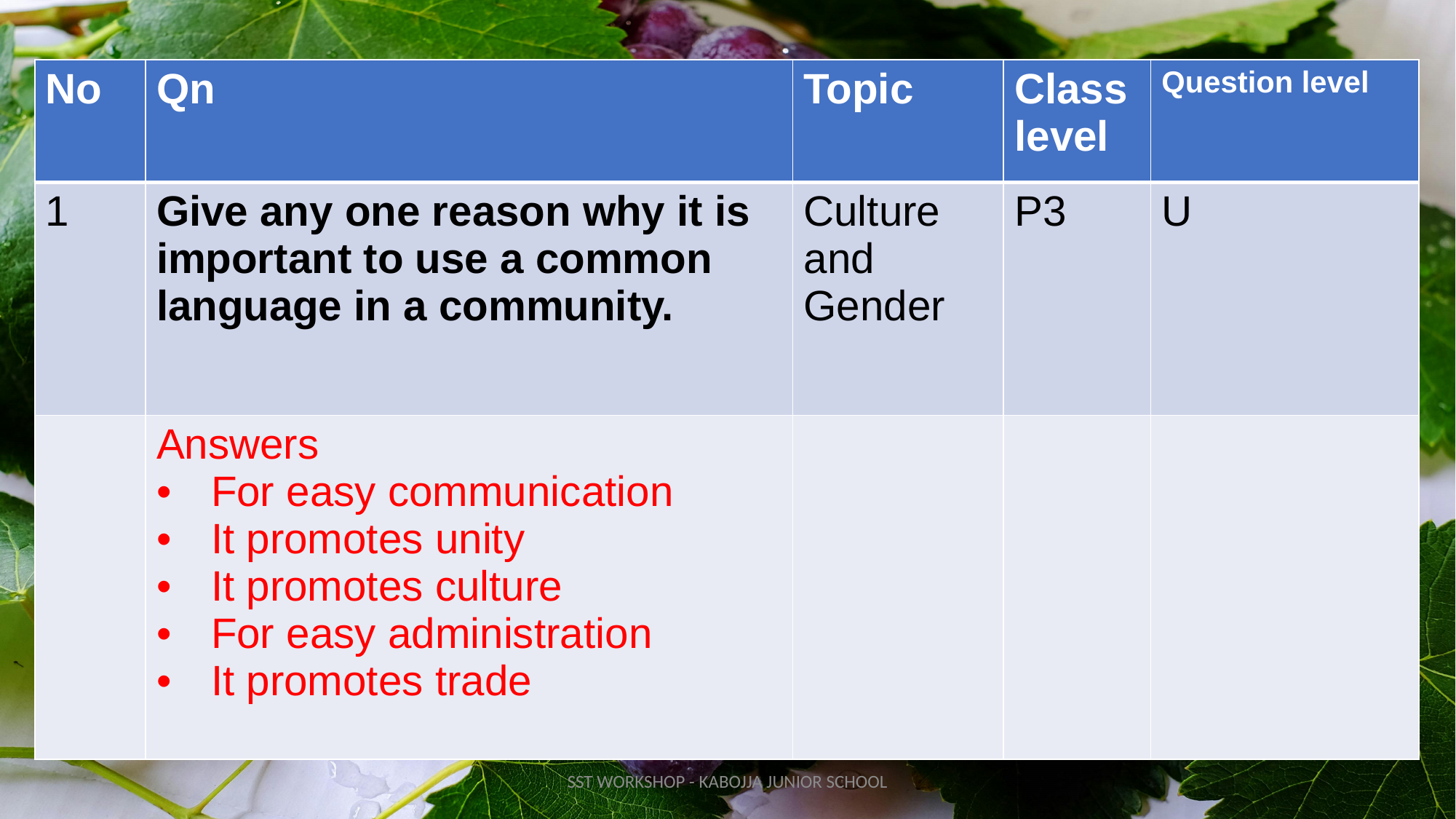

| No | Qn | Topic | Class level | Question level |
| --- | --- | --- | --- | --- |
| 1 | Give any one reason why it is important to use a common language in a community. | Culture and Gender | P3 | U |
|  | Answers For easy communication It promotes unity It promotes culture For easy administration It promotes trade |  |  |  |
SST WORKSHOP - KABOJJA JUNIOR SCHOOL